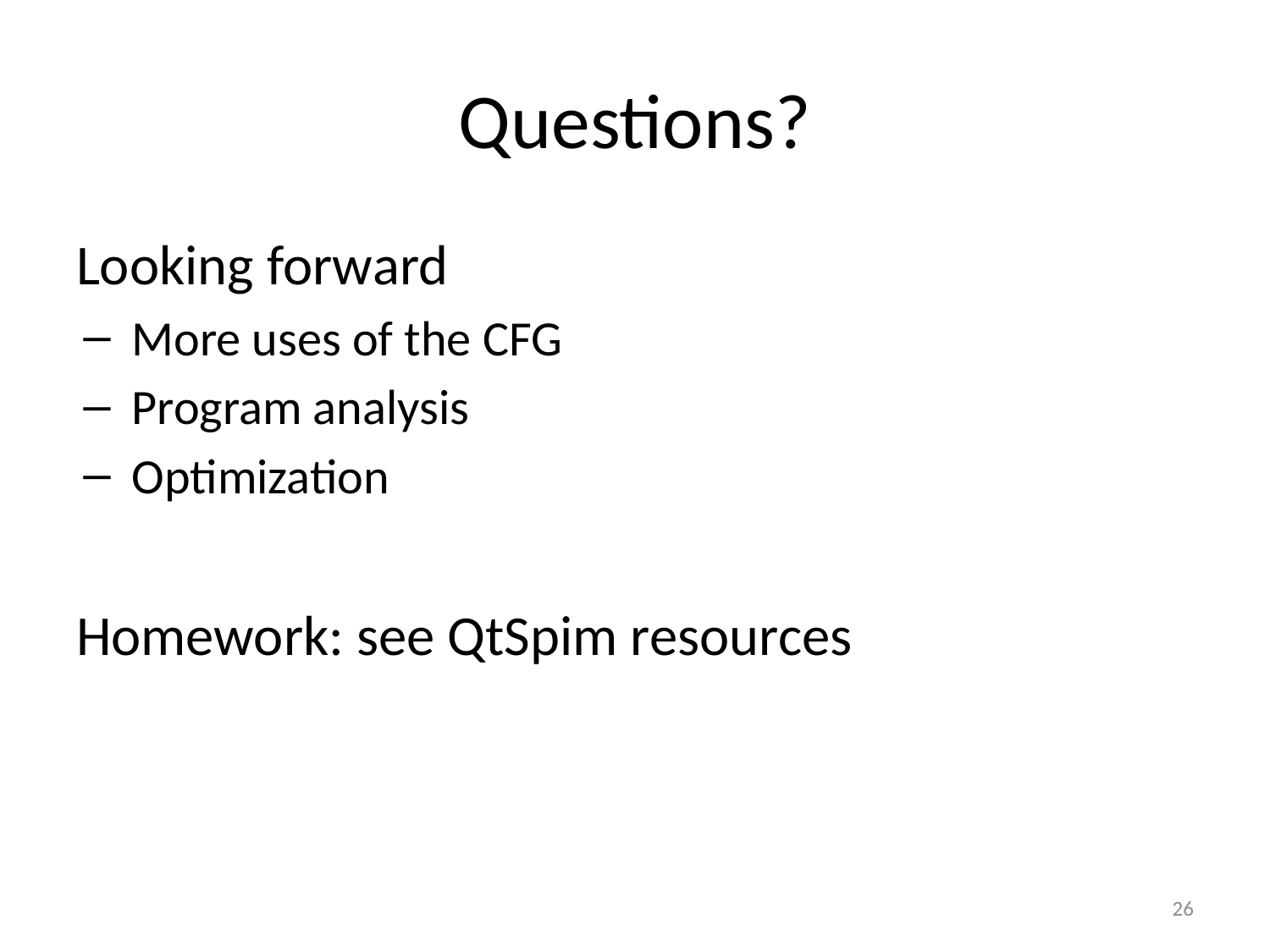

# Questions?
Looking forward
More uses of the CFG
Program analysis
Optimization

Homework: see QtSpim resources
26